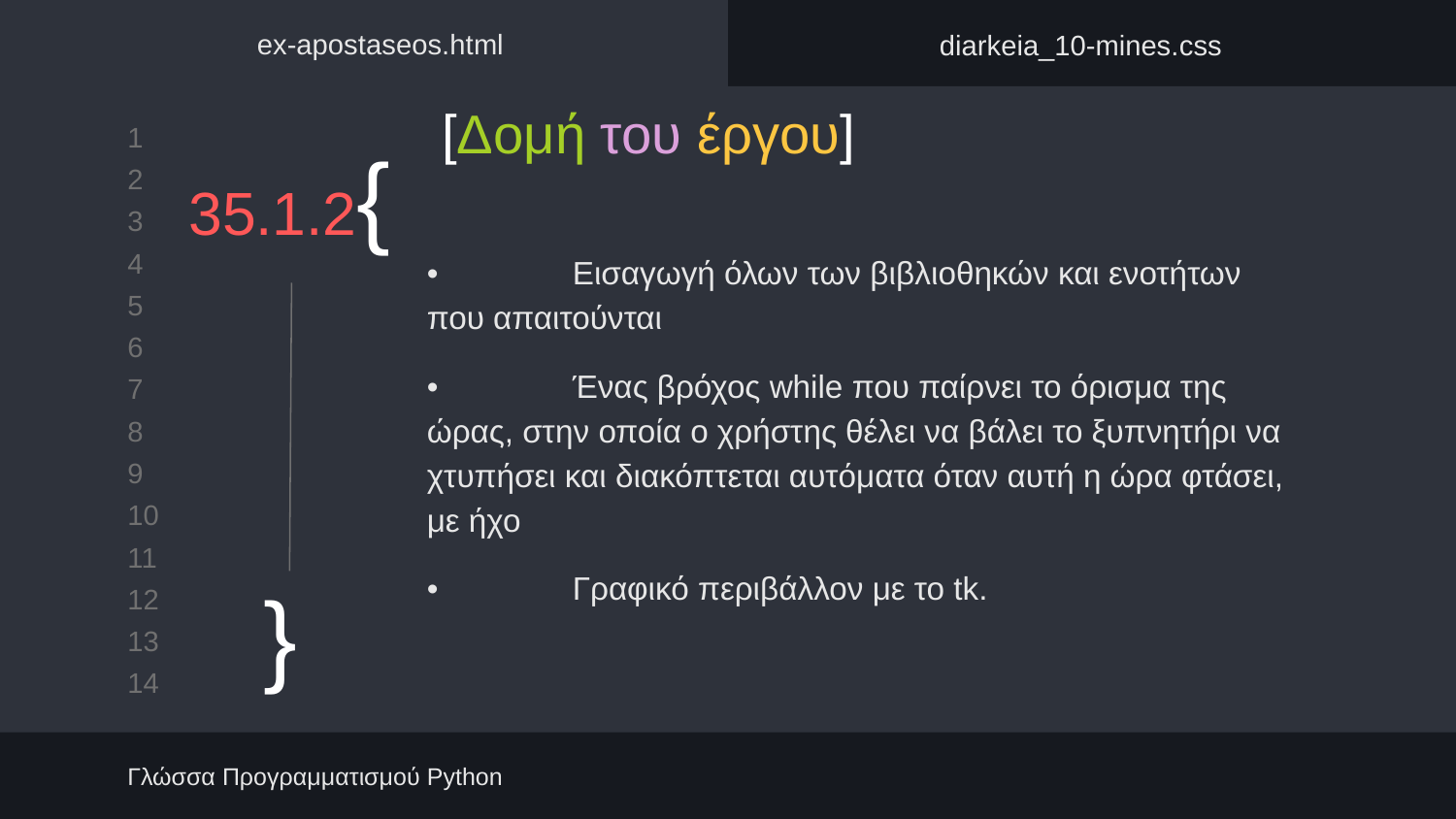

ex-apostaseos.html
diarkeia_10-mines.css
[Δομή του έργου]
# 35.1.2{
•	Εισαγωγή όλων των βιβλιοθηκών και ενοτήτων που απαιτούνται
•	Ένας βρόχος while που παίρνει το όρισμα της ώρας, στην οποία ο χρήστης θέλει να βάλει το ξυπνητήρι να χτυπήσει και διακόπτεται αυτόματα όταν αυτή η ώρα φτάσει, με ήχο
•	Γραφικό περιβάλλον με το tk.
}
Γλώσσα Προγραμματισμού Python